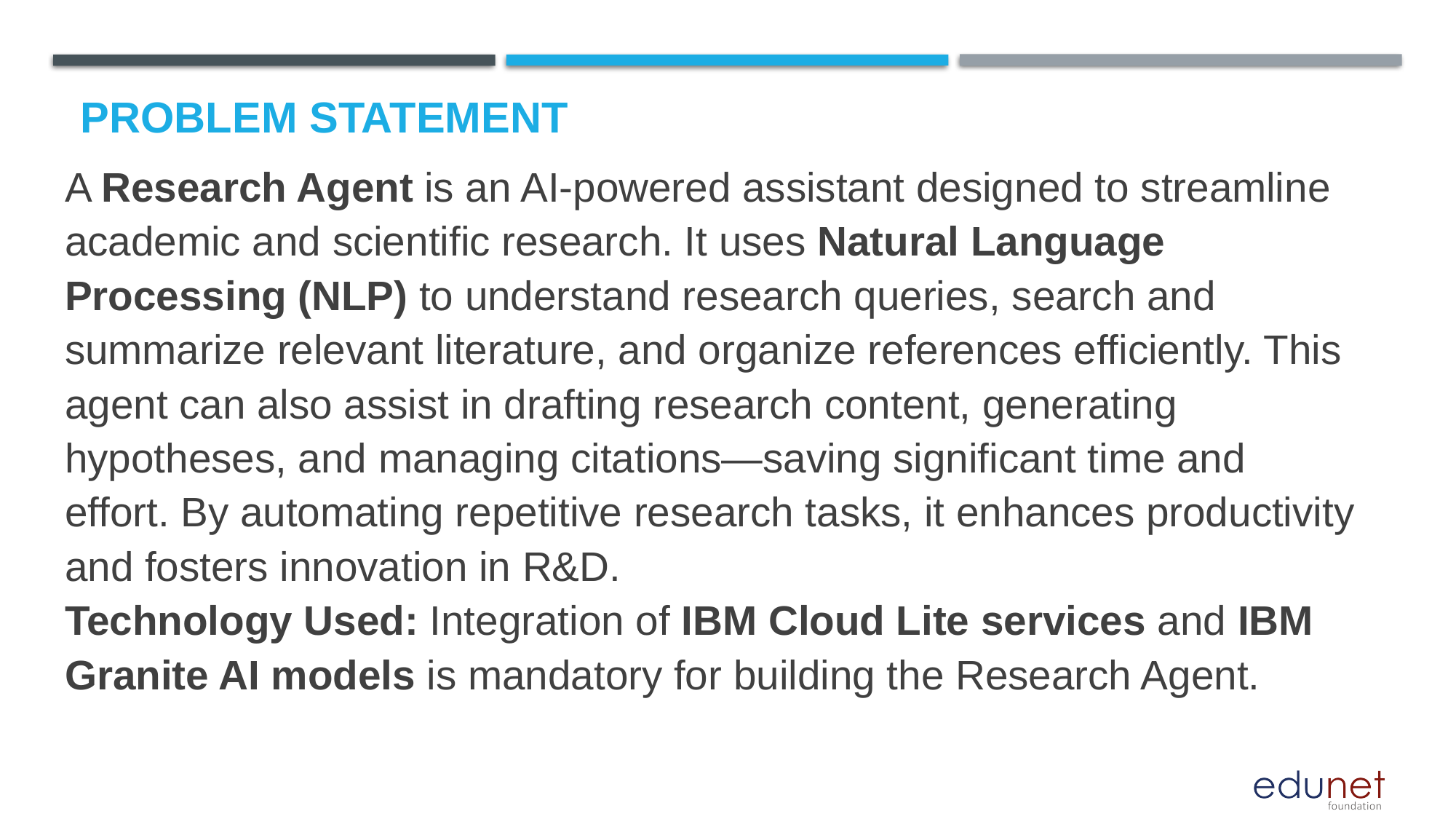

# Problem Statement
A Research Agent is an AI-powered assistant designed to streamline academic and scientific research. It uses Natural Language Processing (NLP) to understand research queries, search and summarize relevant literature, and organize references efficiently. This agent can also assist in drafting research content, generating hypotheses, and managing citations—saving significant time and effort. By automating repetitive research tasks, it enhances productivity and fosters innovation in R&D.
Technology Used: Integration of IBM Cloud Lite services and IBM Granite AI models is mandatory for building the Research Agent.